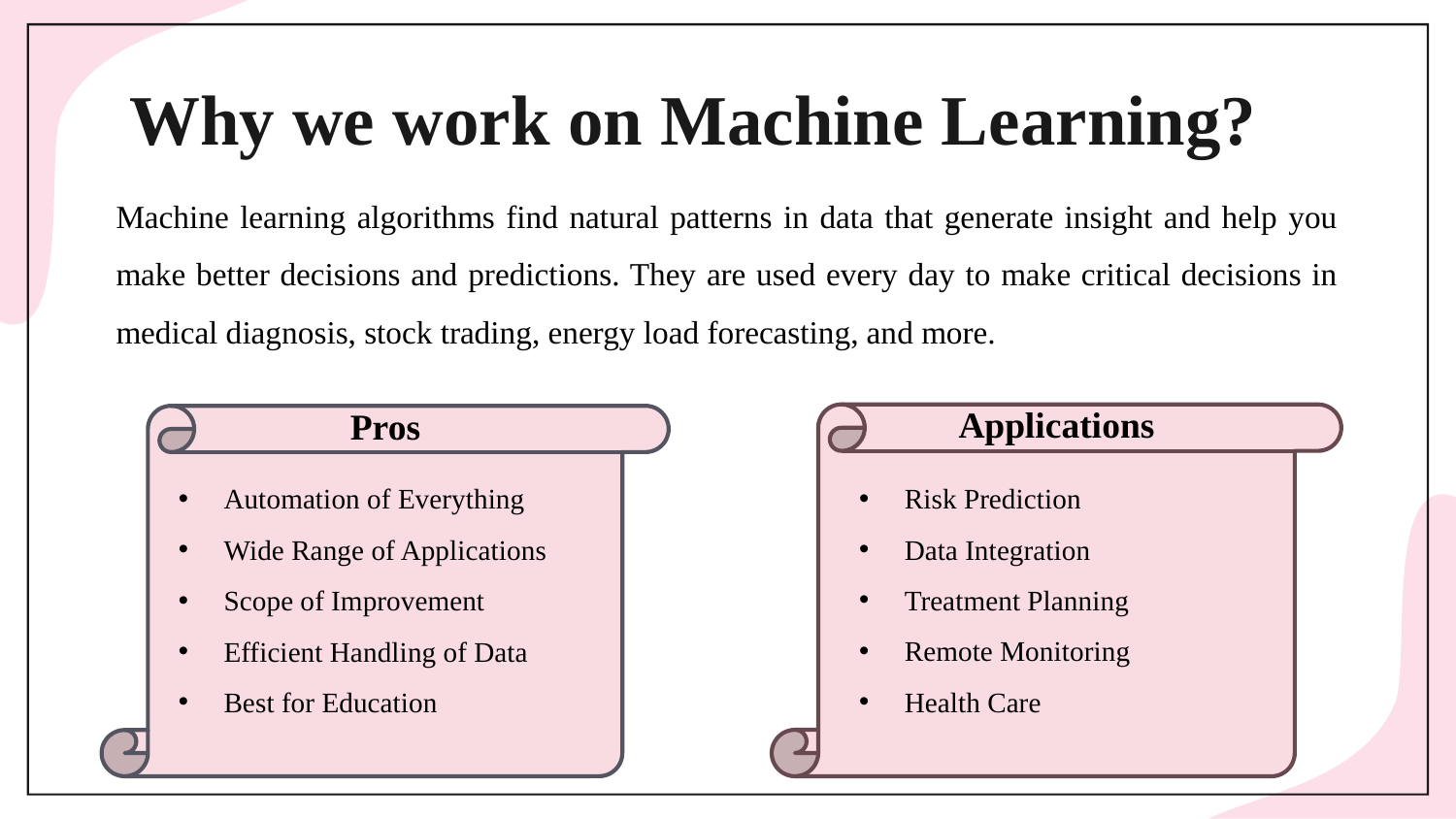

# Why we work on Machine Learning?
Machine learning algorithms find natural patterns in data that generate insight and help you make better decisions and predictions. They are used every day to make critical decisions in medical diagnosis, stock trading, energy load forecasting, and more.

Applications
Pros

Risk Prediction
Data Integration
Treatment Planning
Remote Monitoring
Health Care
Automation of Everything
Wide Range of Applications
Scope of Improvement
Efficient Handling of Data
Best for Education